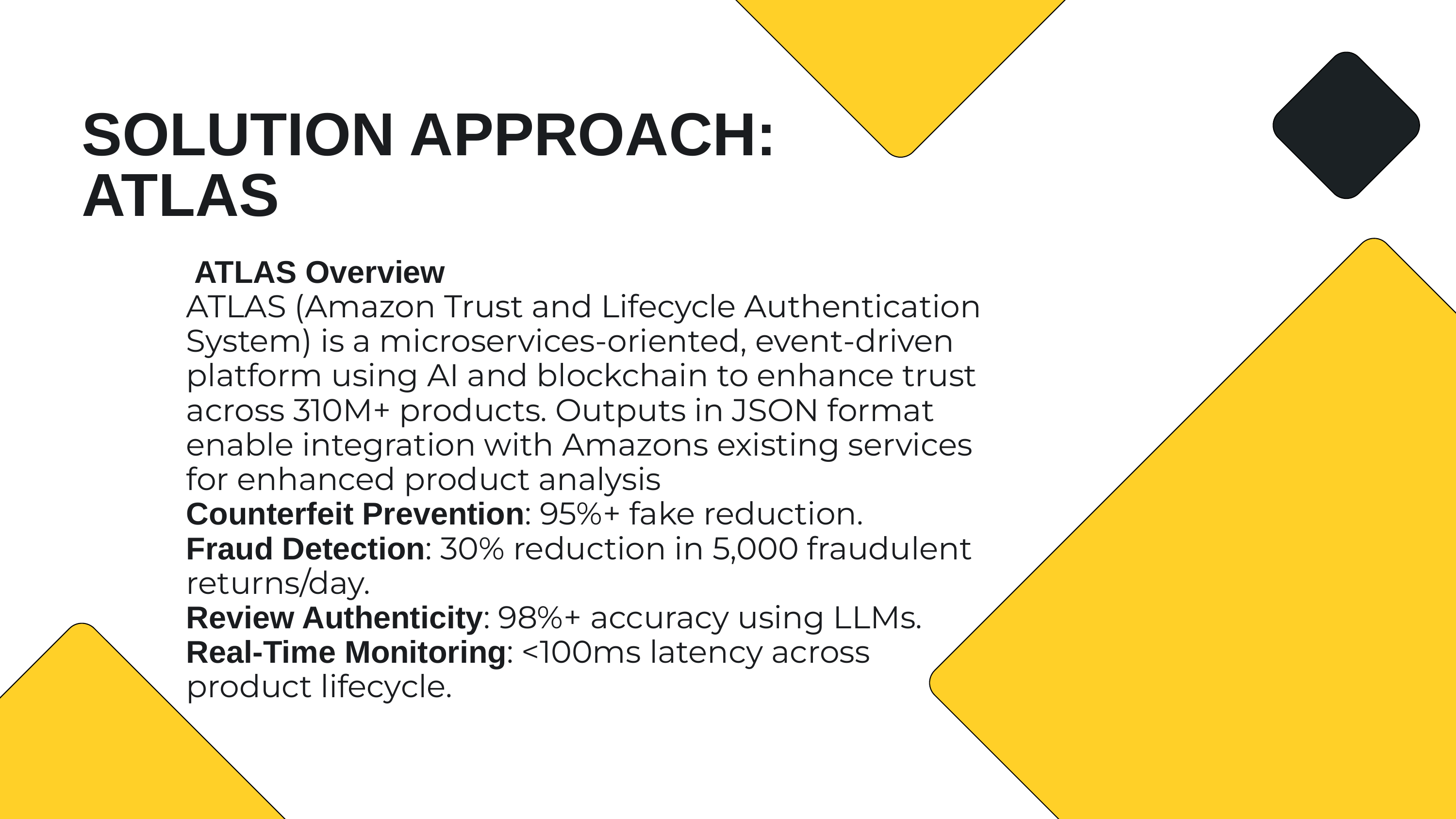

SOLUTION APPROACH: ATLAS
 ATLAS Overview
ATLAS (Amazon Trust and Lifecycle Authentication System) is a microservices-oriented, event-driven platform using AI and blockchain to enhance trust across 310M+ products. Outputs in JSON format enable integration with Amazons existing services for enhanced product analysis
Counterfeit Prevention: 95%+ fake reduction.
Fraud Detection: 30% reduction in 5,000 fraudulent returns/day.
Review Authenticity: 98%+ accuracy using LLMs.
Real-Time Monitoring: <100ms latency across product lifecycle.